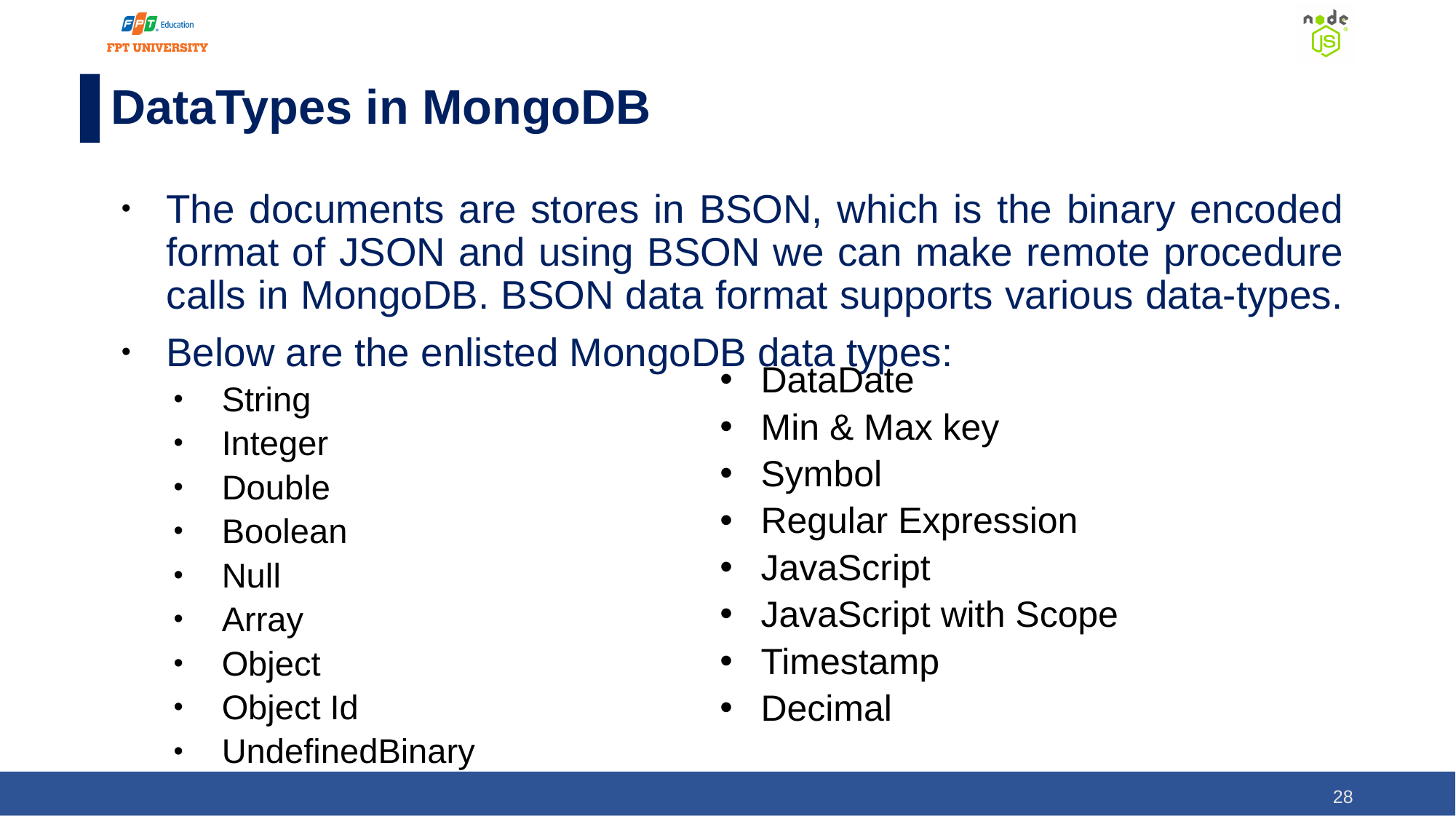

# DataTypes in MongoDB
The documents are stores in BSON, which is the binary encoded format of JSON and using BSON we can make remote procedure calls in MongoDB. BSON data format supports various data-types.
Below are the enlisted MongoDB data types:
String
Integer
Double
Boolean
Null
Array
Object
Object Id
UndefinedBinary

DataDate
Min & Max key
Symbol
Regular Expression
JavaScript
JavaScript with Scope
Timestamp
Decimal

28